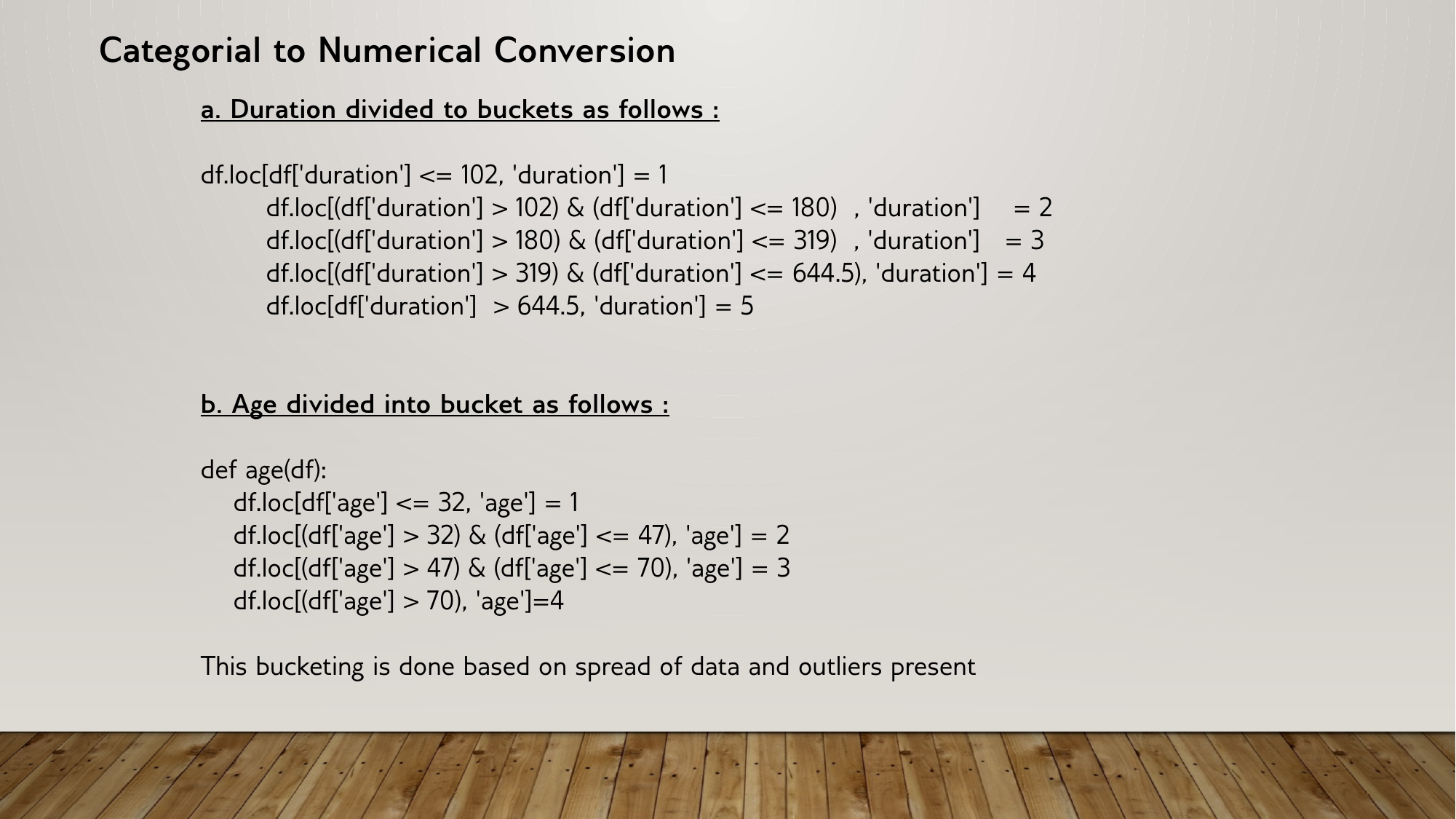

Categorial to Numerical Conversion
a. Duration divided to buckets as follows :

df.loc[df['duration'] <= 102, 'duration'] = 1
        df.loc[(df['duration'] > 102) & (df['duration'] <= 180)  , 'duration']    = 2
        df.loc[(df['duration'] > 180) & (df['duration'] <= 319)  , 'duration']   = 3
        df.loc[(df['duration'] > 319) & (df['duration'] <= 644.5), 'duration'] = 4
        df.loc[df['duration']  > 644.5, 'duration'] = 5

b. Age divided into bucket as follows :

def age(df):
    df.loc[df['age'] <= 32, 'age'] = 1
    df.loc[(df['age'] > 32) & (df['age'] <= 47), 'age'] = 2
    df.loc[(df['age'] > 47) & (df['age'] <= 70), 'age'] = 3
    df.loc[(df['age'] > 70), 'age']=4

This bucketing is done based on spread of data and outliers present